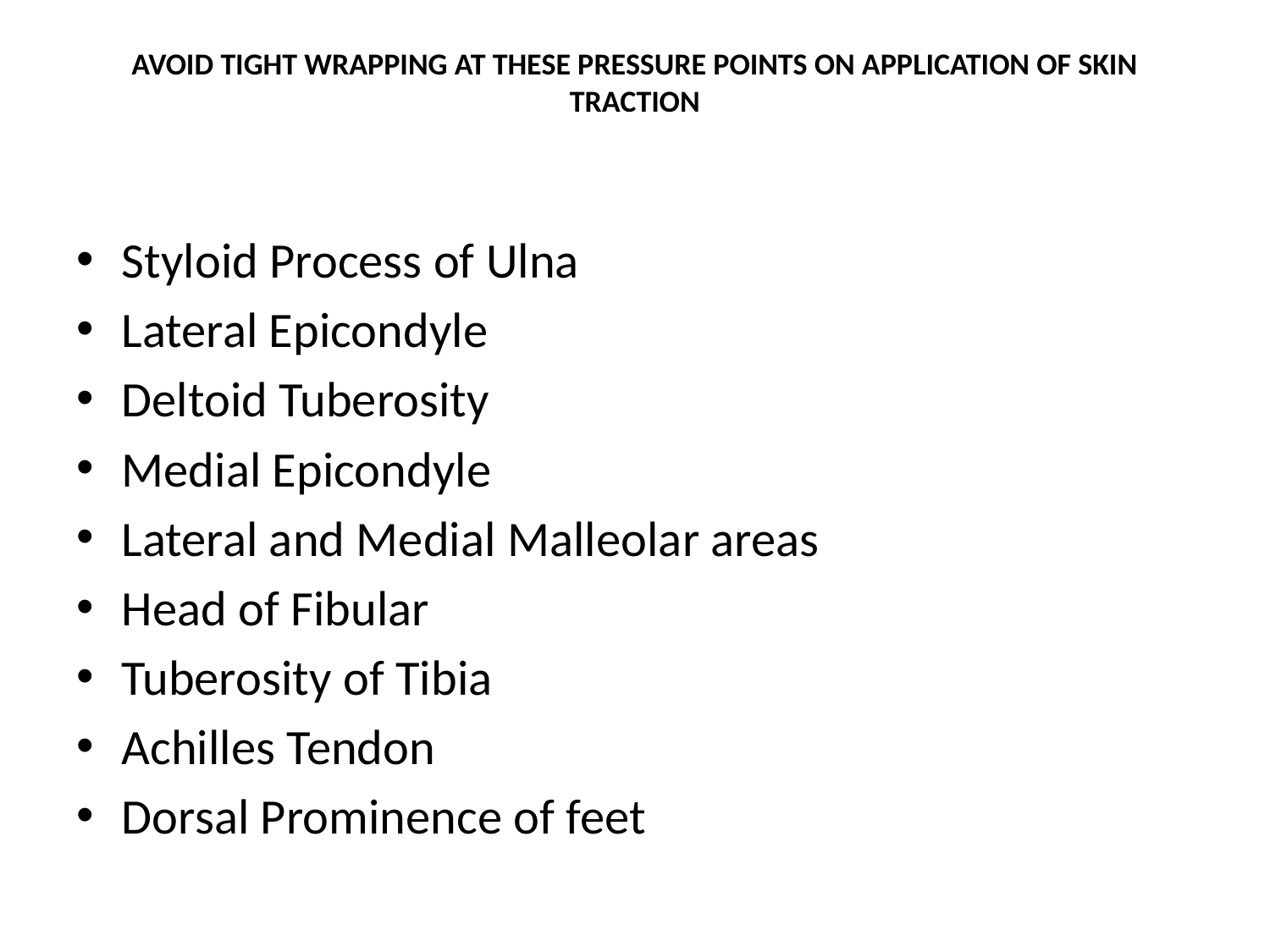

# AVOID TIGHT WRAPPING AT THESE PRESSURE POINTS ON APPLICATION OF SKIN TRACTION
Styloid Process of Ulna
Lateral Epicondyle
Deltoid Tuberosity
Medial Epicondyle
Lateral and Medial Malleolar areas
Head of Fibular
Tuberosity of Tibia
Achilles Tendon
Dorsal Prominence of feet